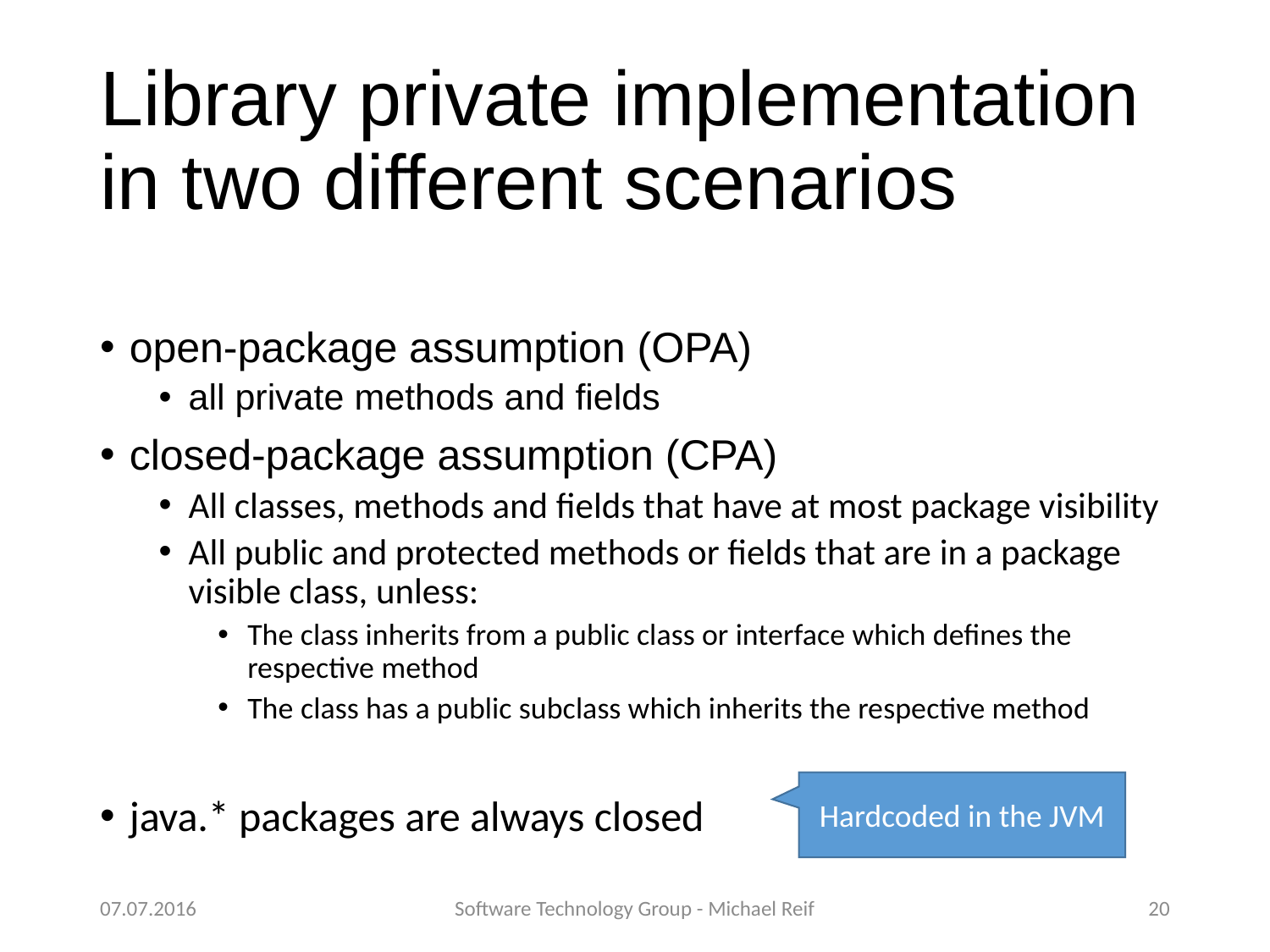

# Library private implementation in two different scenarios

open-package assumption (OPA)
all private methods and fields
closed-package assumption (CPA)
All classes, methods and fields that have at most package visibility
All public and protected methods or fields that are in a package visible class, unless:
The class inherits from a public class or interface which defines the respective method
The class has a public subclass which inherits the respective method

java.* packages are always closed

Hardcoded in the JVM
07.07.2016
Software Technology Group - Michael Reif
20